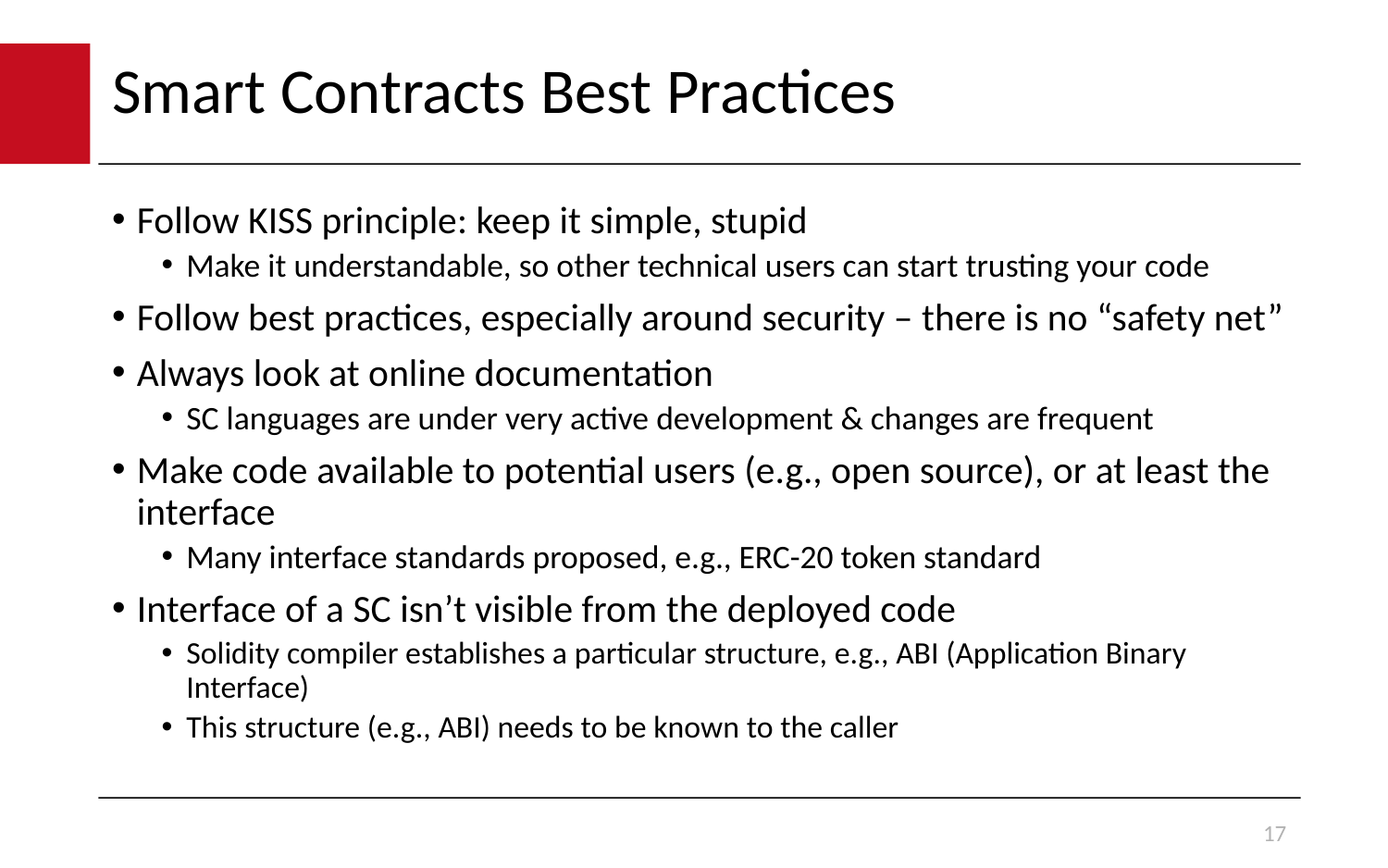

# Smart Contracts Best Practices
Follow KISS principle: keep it simple, stupid
Make it understandable, so other technical users can start trusting your code
Follow best practices, especially around security – there is no “safety net”
Always look at online documentation
SC languages are under very active development & changes are frequent
Make code available to potential users (e.g., open source), or at least the interface
Many interface standards proposed, e.g., ERC-20 token standard
Interface of a SC isn’t visible from the deployed code
Solidity compiler establishes a particular structure, e.g., ABI (Application Binary Interface)
This structure (e.g., ABI) needs to be known to the caller
17